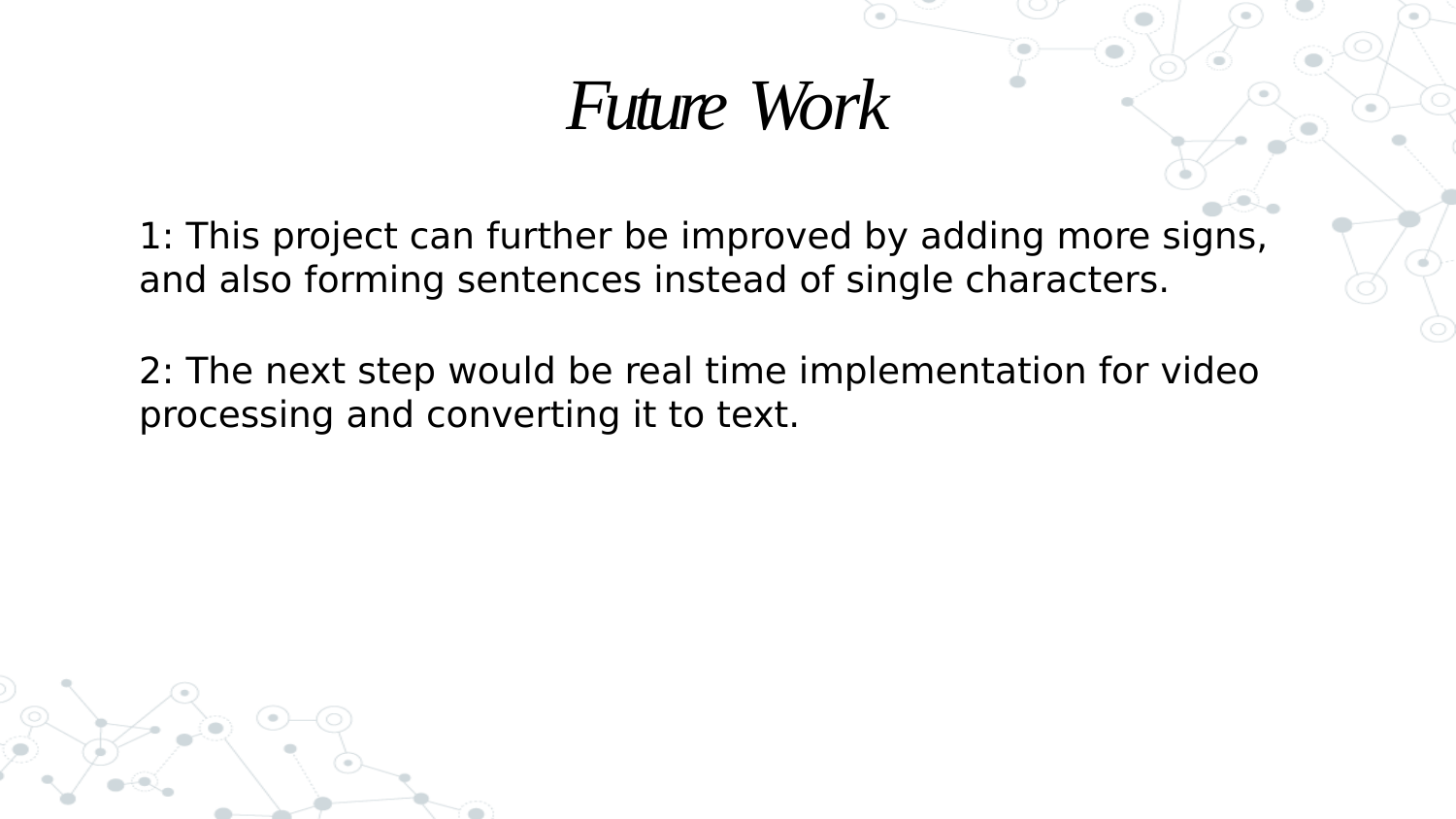

# Future Work
1: This project can further be improved by adding more signs, and also forming sentences instead of single characters.

2: The next step would be real time implementation for video processing and converting it to text.